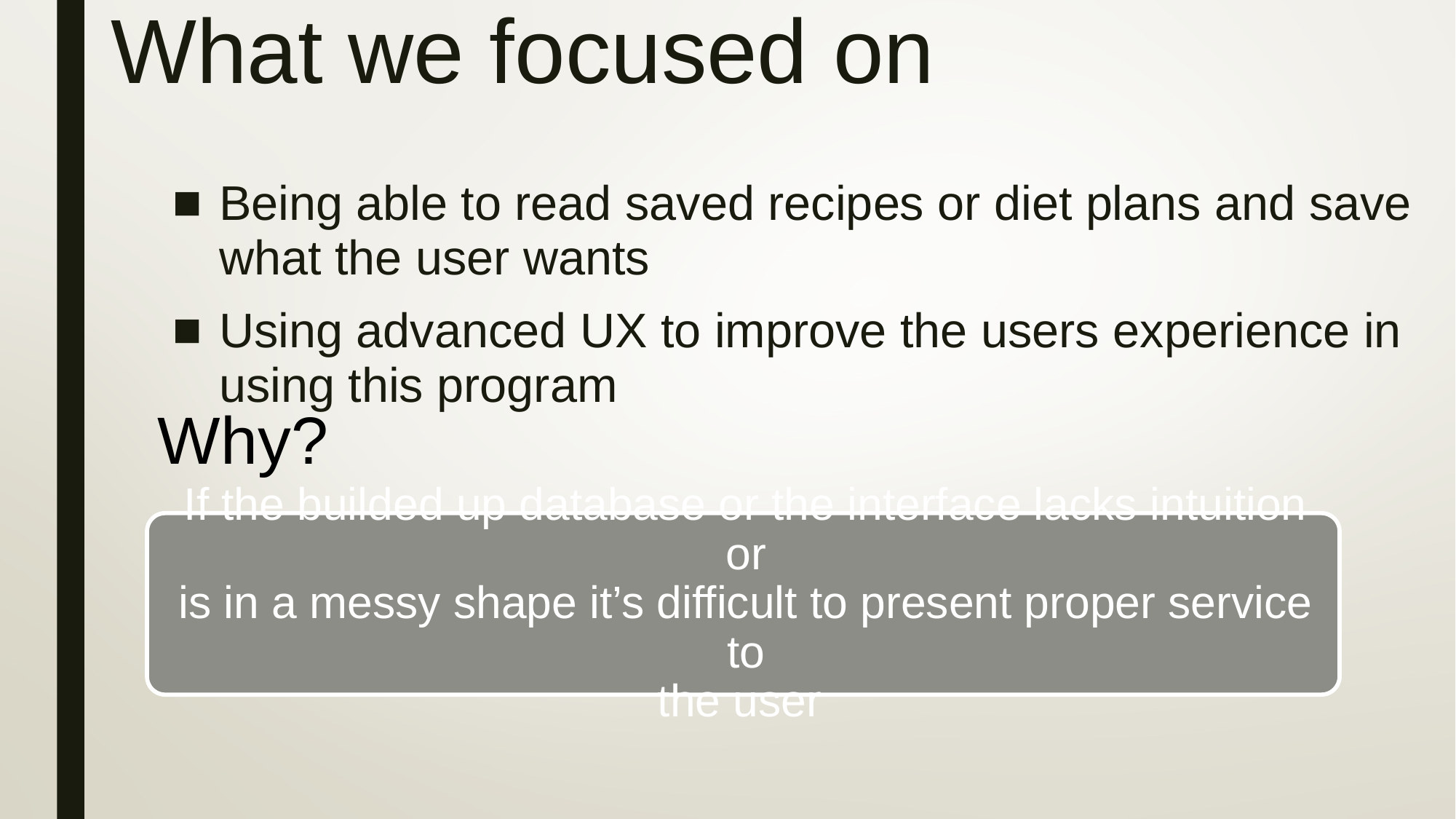

# What we focused on
Being able to read saved recipes or diet plans and save what the user wants
Using advanced UX to improve the users experience in using this program

Why?
If the builded up database or the interface lacks intuition or
is in a messy shape it’s difficult to present proper service to
the user